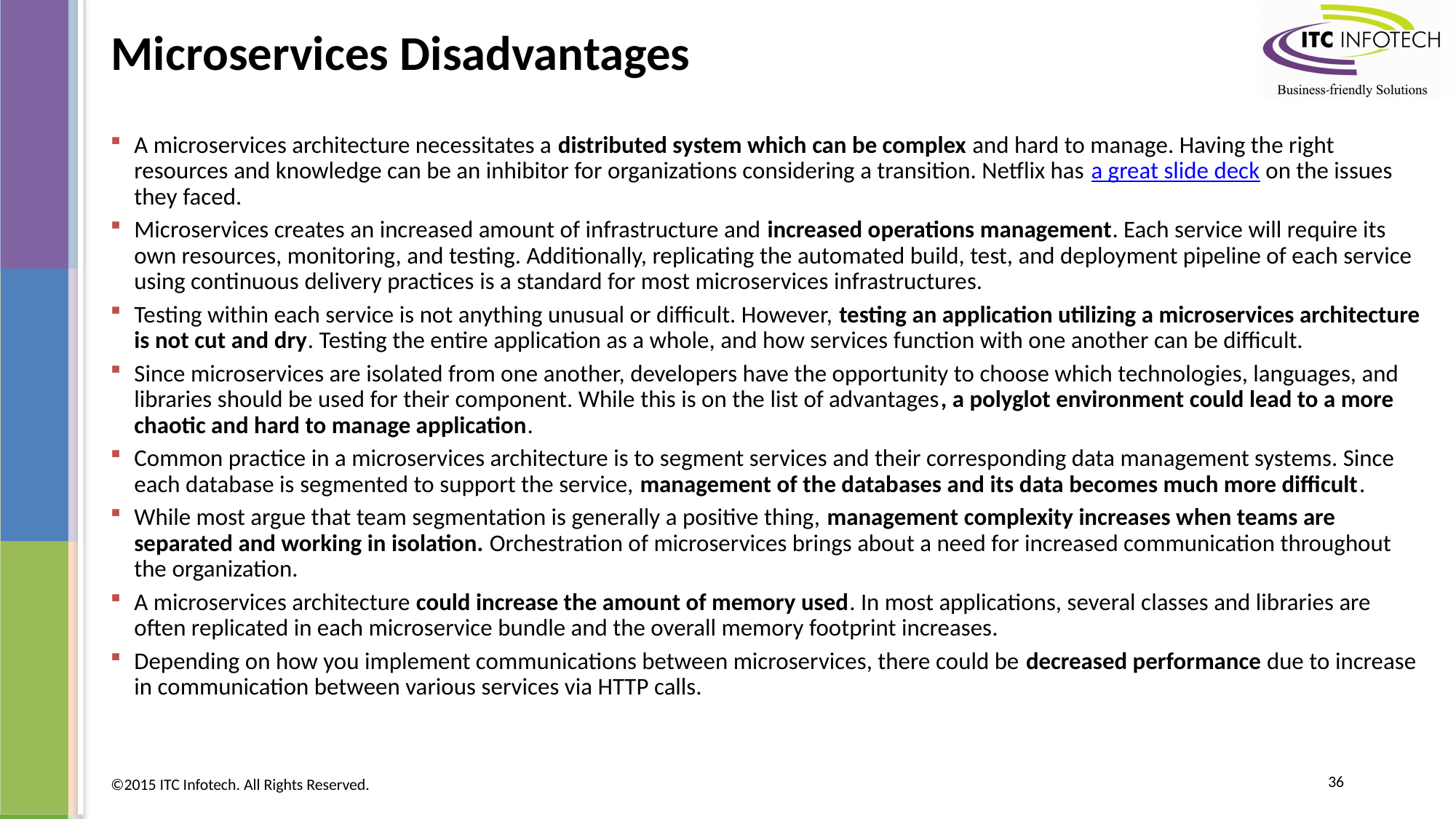

# Microservices Disadvantages
A microservices architecture necessitates a distributed system which can be complex and hard to manage. Having the right resources and knowledge can be an inhibitor for organizations considering a transition. Netflix has a great slide deck on the issues they faced.
Microservices creates an increased amount of infrastructure and increased operations management. Each service will require its own resources, monitoring, and testing. Additionally, replicating the automated build, test, and deployment pipeline of each service using continuous delivery practices is a standard for most microservices infrastructures.
Testing within each service is not anything unusual or difficult. However, testing an application utilizing a microservices architecture is not cut and dry. Testing the entire application as a whole, and how services function with one another can be difficult.
Since microservices are isolated from one another, developers have the opportunity to choose which technologies, languages, and libraries should be used for their component. While this is on the list of advantages, a polyglot environment could lead to a more chaotic and hard to manage application.
Common practice in a microservices architecture is to segment services and their corresponding data management systems. Since each database is segmented to support the service, management of the databases and its data becomes much more difficult.
While most argue that team segmentation is generally a positive thing, management complexity increases when teams are separated and working in isolation. Orchestration of microservices brings about a need for increased communication throughout the organization.
A microservices architecture could increase the amount of memory used. In most applications, several classes and libraries are often replicated in each microservice bundle and the overall memory footprint increases.
Depending on how you implement communications between microservices, there could be decreased performance due to increase in communication between various services via HTTP calls.

36
©2015 ITC Infotech. All Rights Reserved.